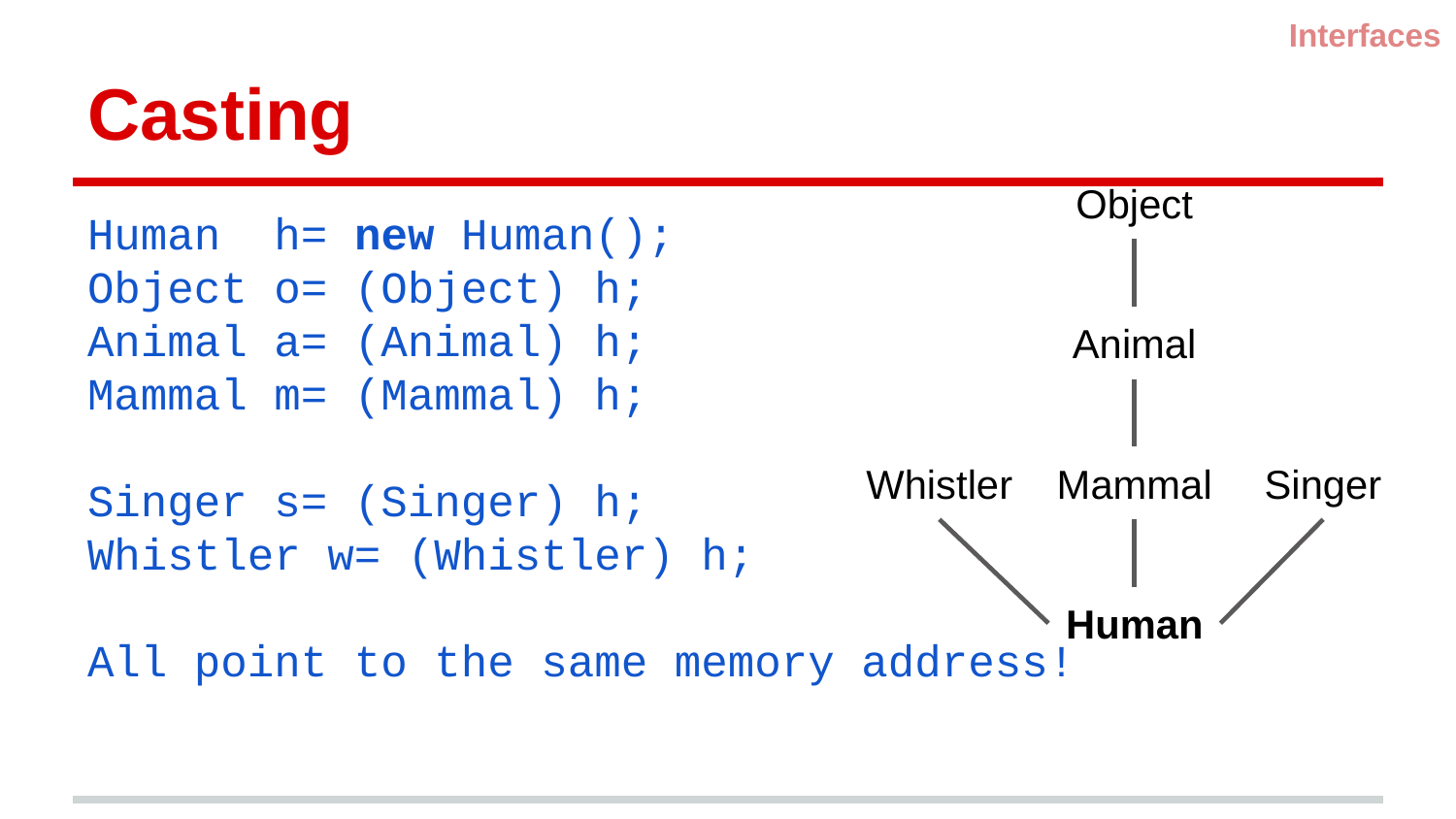

Interfaces
# Casting
Object
Human  h= new Human();
Object o= (Object) h;
Animal a= (Animal) h;
Mammal m= (Mammal) h;

Singer s= (Singer) h;
Whistler w= (Whistler) h;

All point to the same memory address!
Animal
Mammal
Whistler
Singer
Human